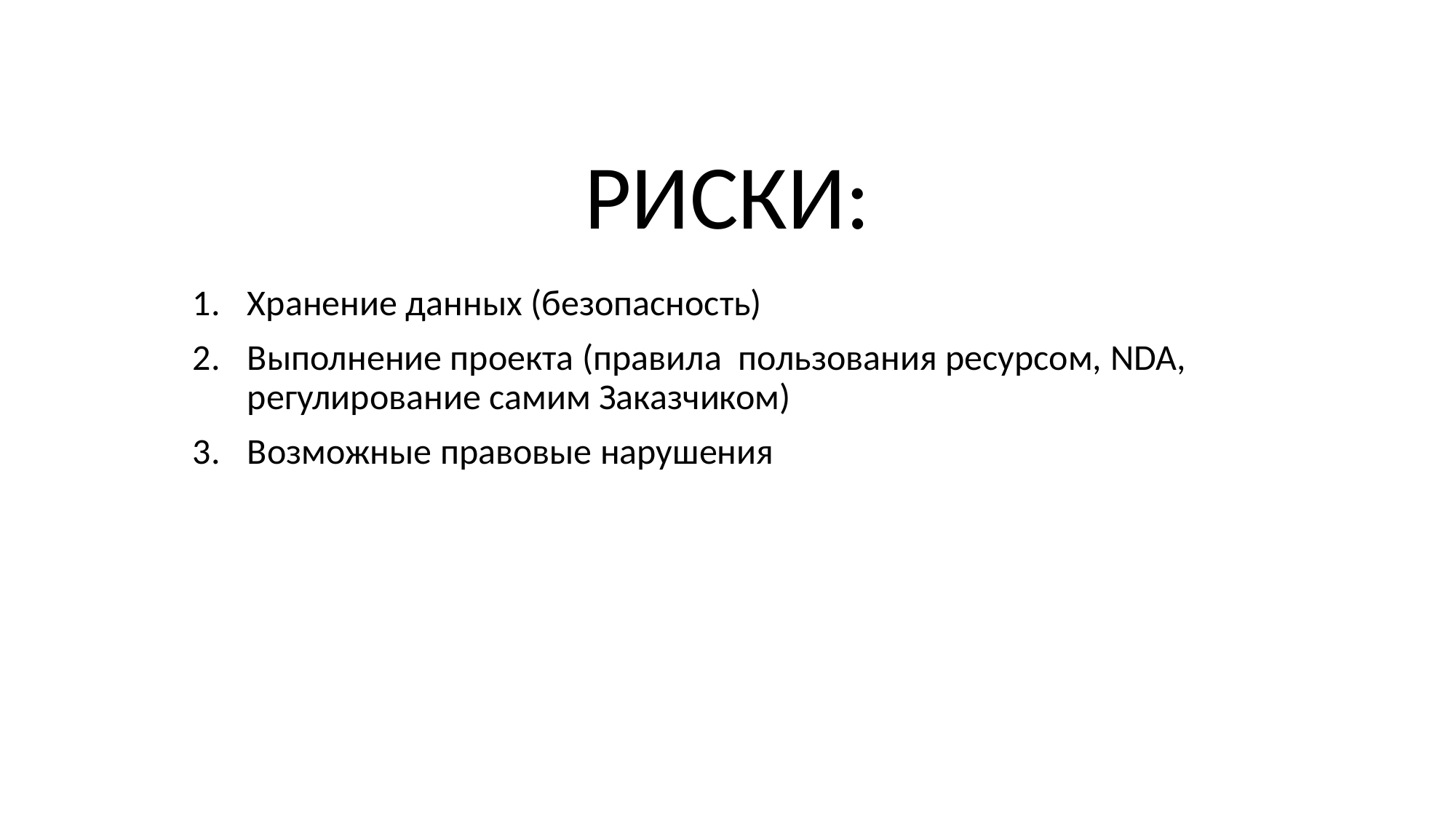

# РИСКИ:
Хранение данных (безопасность)
Выполнение проекта (правила  пользования ресурсом, NDA, регулирование самим Заказчиком)
Возможные правовые нарушения